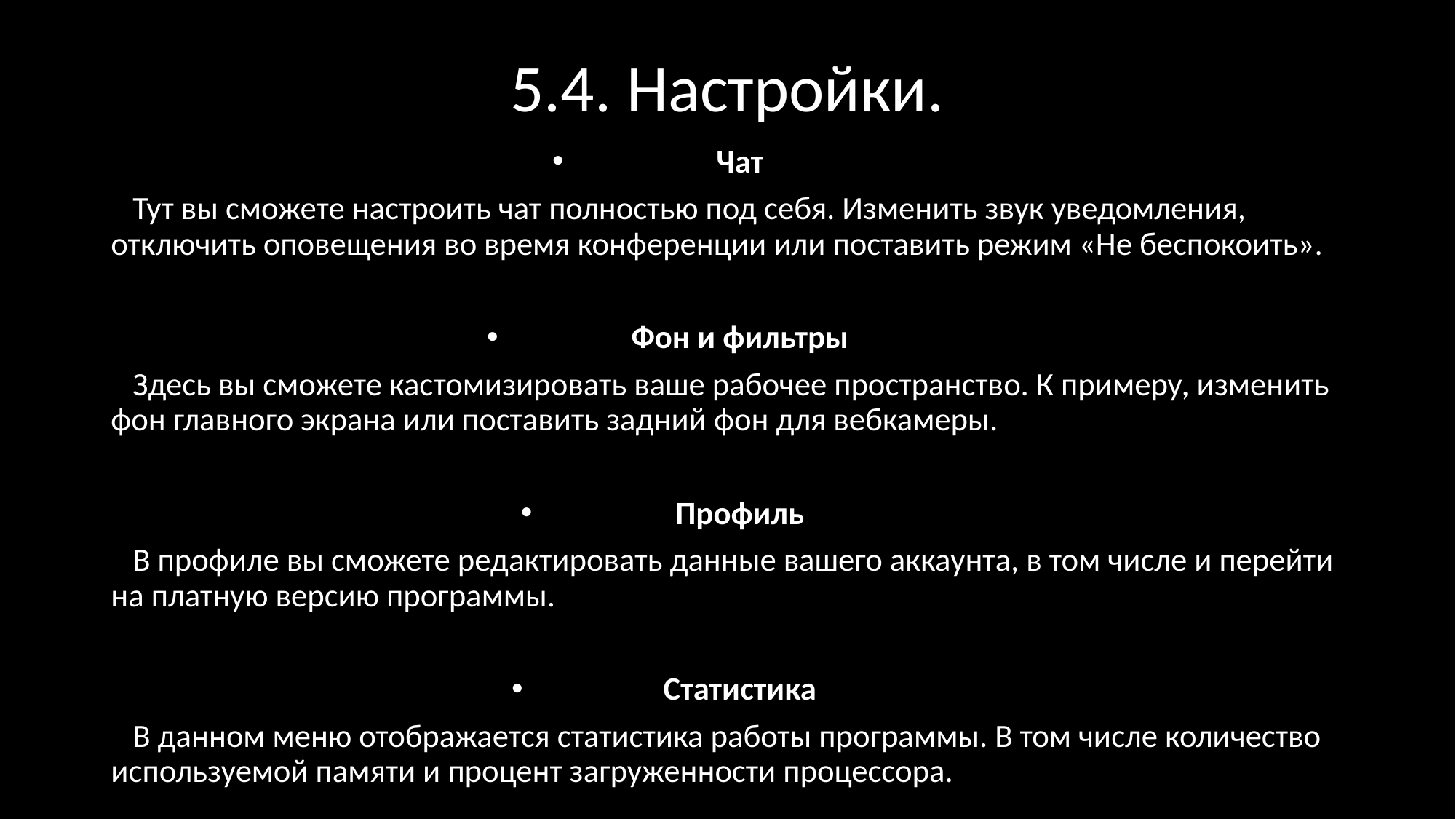

# 5.4. Настройки.
Чат
   Тут вы сможете настроить чат полностью под себя. Изменить звук уведомления, отключить оповещения во время конференции или поставить режим «Не беспокоить».

Фон и фильтры
   Здесь вы сможете кастомизировать ваше рабочее пространство. К примеру, изменить фон главного экрана или поставить задний фон для вебкамеры.

Профиль
   В профиле вы сможете редактировать данные вашего аккаунта, в том числе и перейти на платную версию программы.

Статистика
   В данном меню отображается статистика работы программы. В том числе количество используемой памяти и процент загруженности процессора.